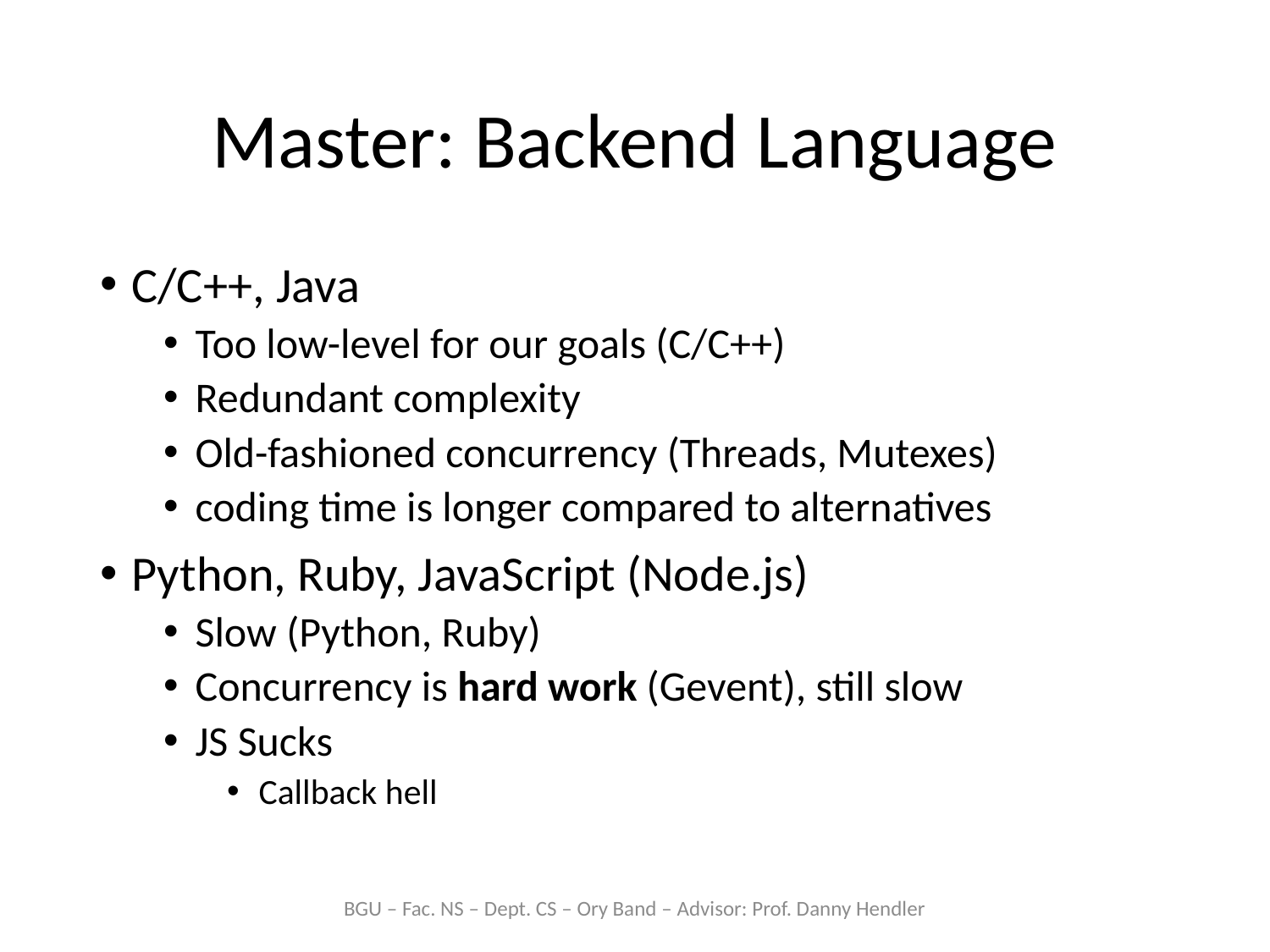

# Master: Backend Language
C/C++, Java
Too low-level for our goals (C/C++)
Redundant complexity
Old-fashioned concurrency (Threads, Mutexes)
coding time is longer compared to alternatives
Python, Ruby, JavaScript (Node.js)
Slow (Python, Ruby)
Concurrency is hard work (Gevent), still slow
JS Sucks
Callback hell
BGU – Fac. NS – Dept. CS – Ory Band – Advisor: Prof. Danny Hendler